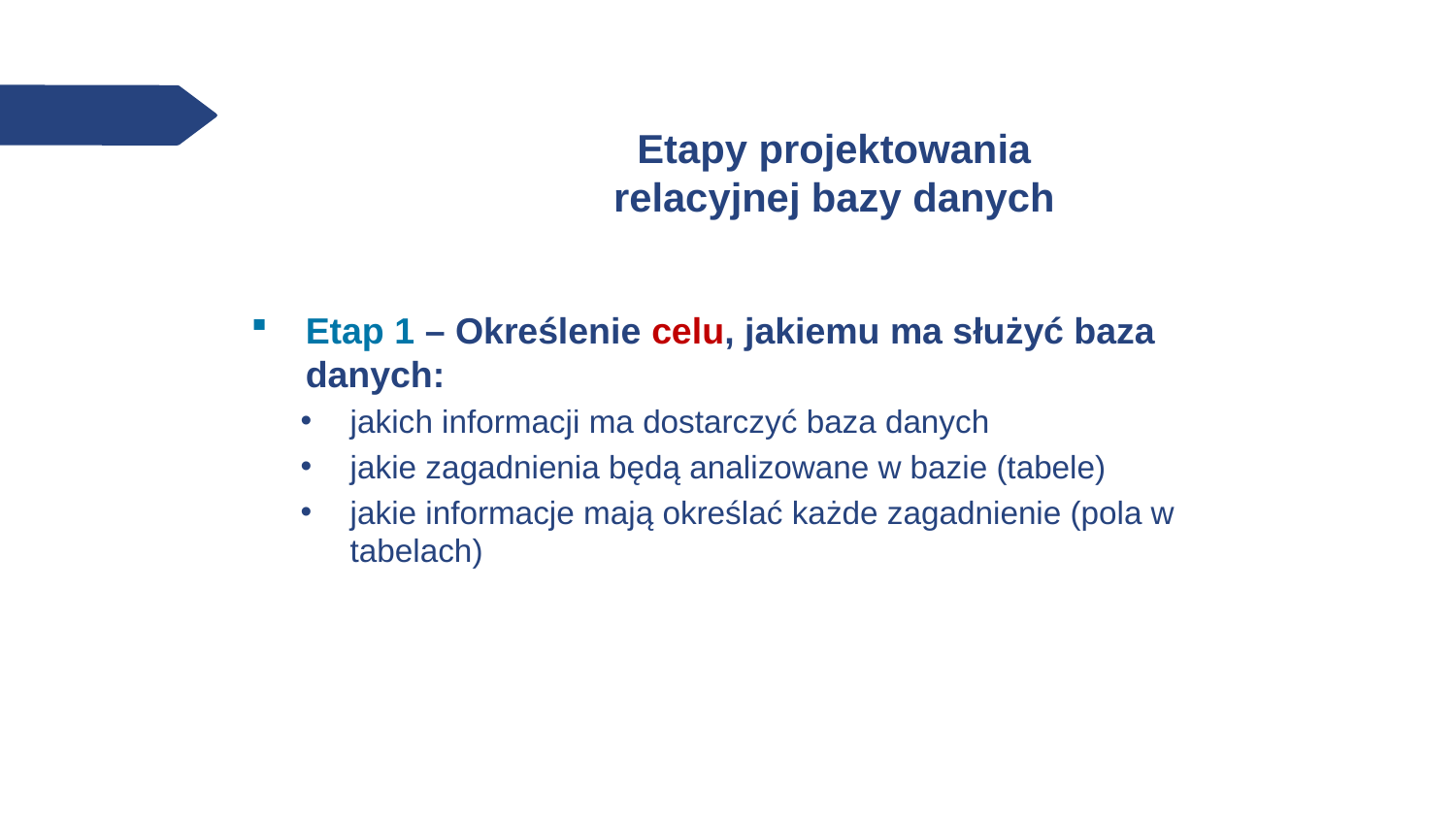

# Etapy projektowania relacyjnej bazy danych
Etap 1 – Określenie celu, jakiemu ma służyć baza danych:
jakich informacji ma dostarczyć baza danych
jakie zagadnienia będą analizowane w bazie (tabele)
jakie informacje mają określać każde zagadnienie (pola w tabelach)